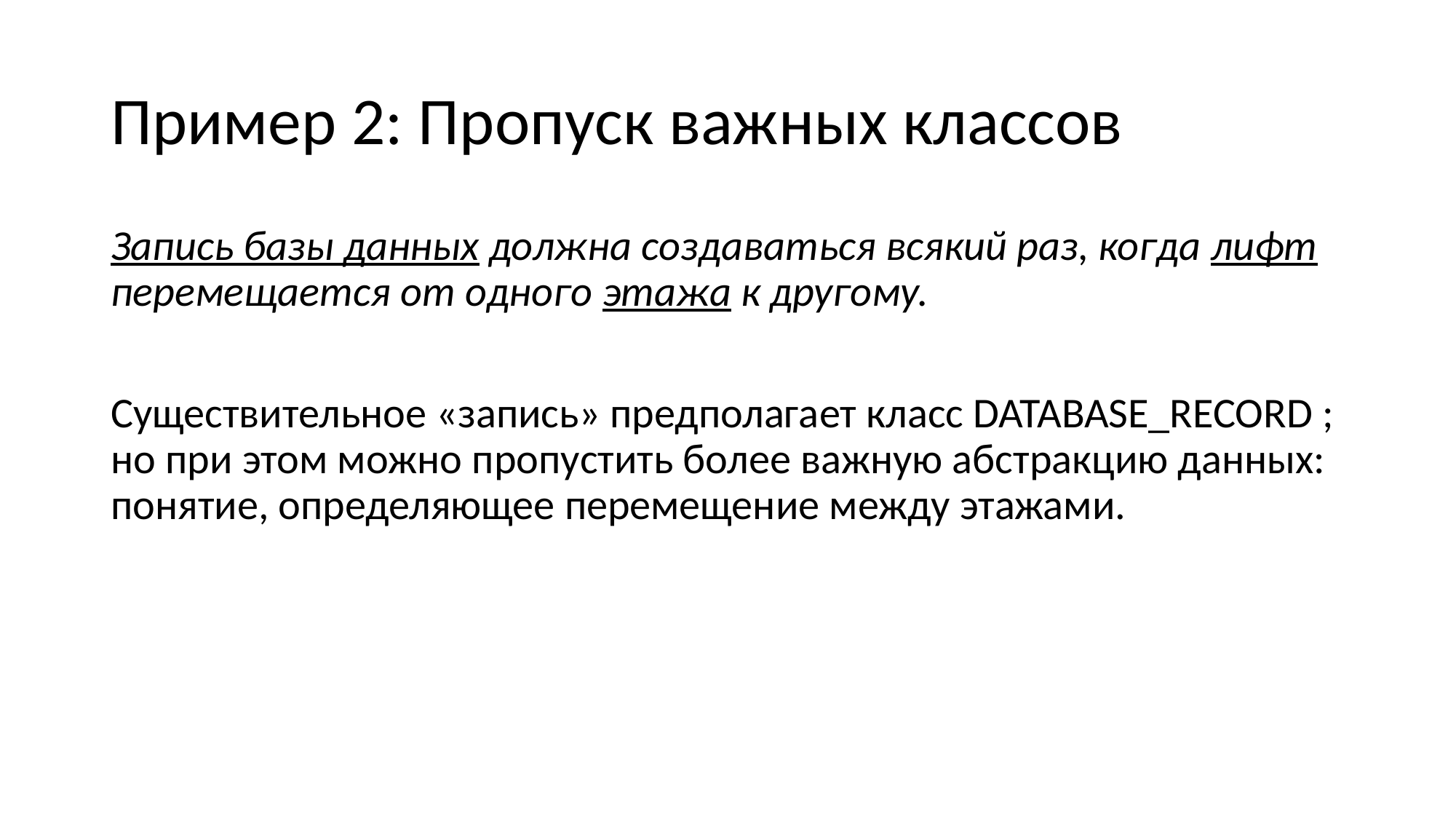

# Пример 2: Пропуск важных классов
Запись базы данных должна создаваться всякий раз, когда лифт перемещается от одного этажа к другому.

Существительное «запись» предполагает класс DATABASE_RECORD ; но при этом можно пропустить более важную абстракцию данных: понятие, определяющее перемещение между этажами.